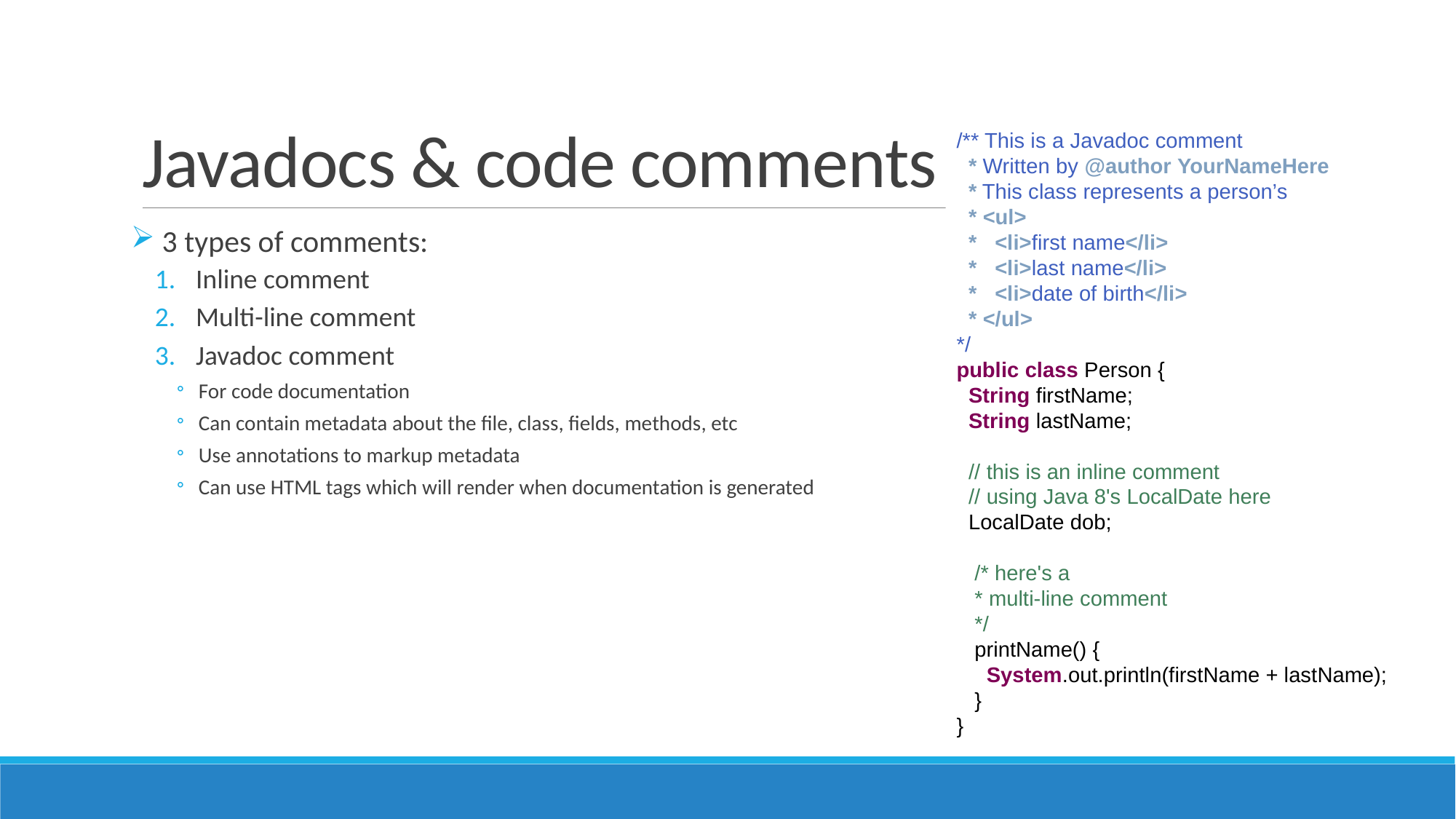

# Javadocs & code comments
/** This is a Javadoc comment
  * Written by @author YourNameHere
  * This class represents a person’s
  * <ul>
  *   <li>first name</li>
  *   <li>last name</li>
  *   <li>date of birth</li>
  * </ul>
*/
public class Person {
  String firstName;
  String lastName;

  // this is an inline comment
  // using Java 8's LocalDate here
  LocalDate dob;

   /* here's a
   * multi-line comment
   */
   printName() {
     System.out.println(firstName + lastName);
   }
}
 3 types of comments:
Inline comment
Multi-line comment
Javadoc comment
For code documentation
Can contain metadata about the file, class, fields, methods, etc
Use annotations to markup metadata
Can use HTML tags which will render when documentation is generated